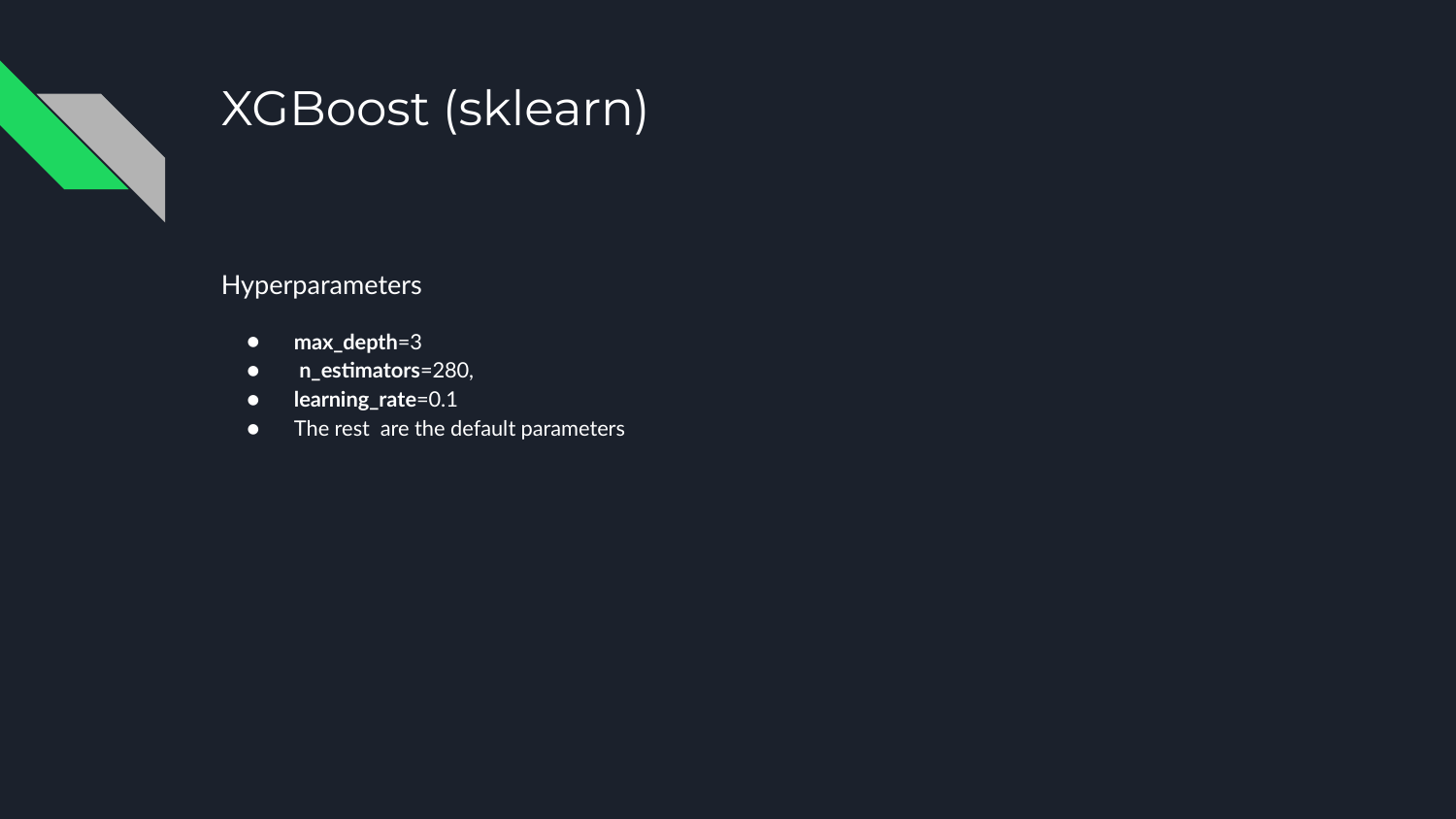

# XGBoost (sklearn)
Hyperparameters
max_depth=3
 n_estimators=280,
learning_rate=0.1
The rest  are the default parameters